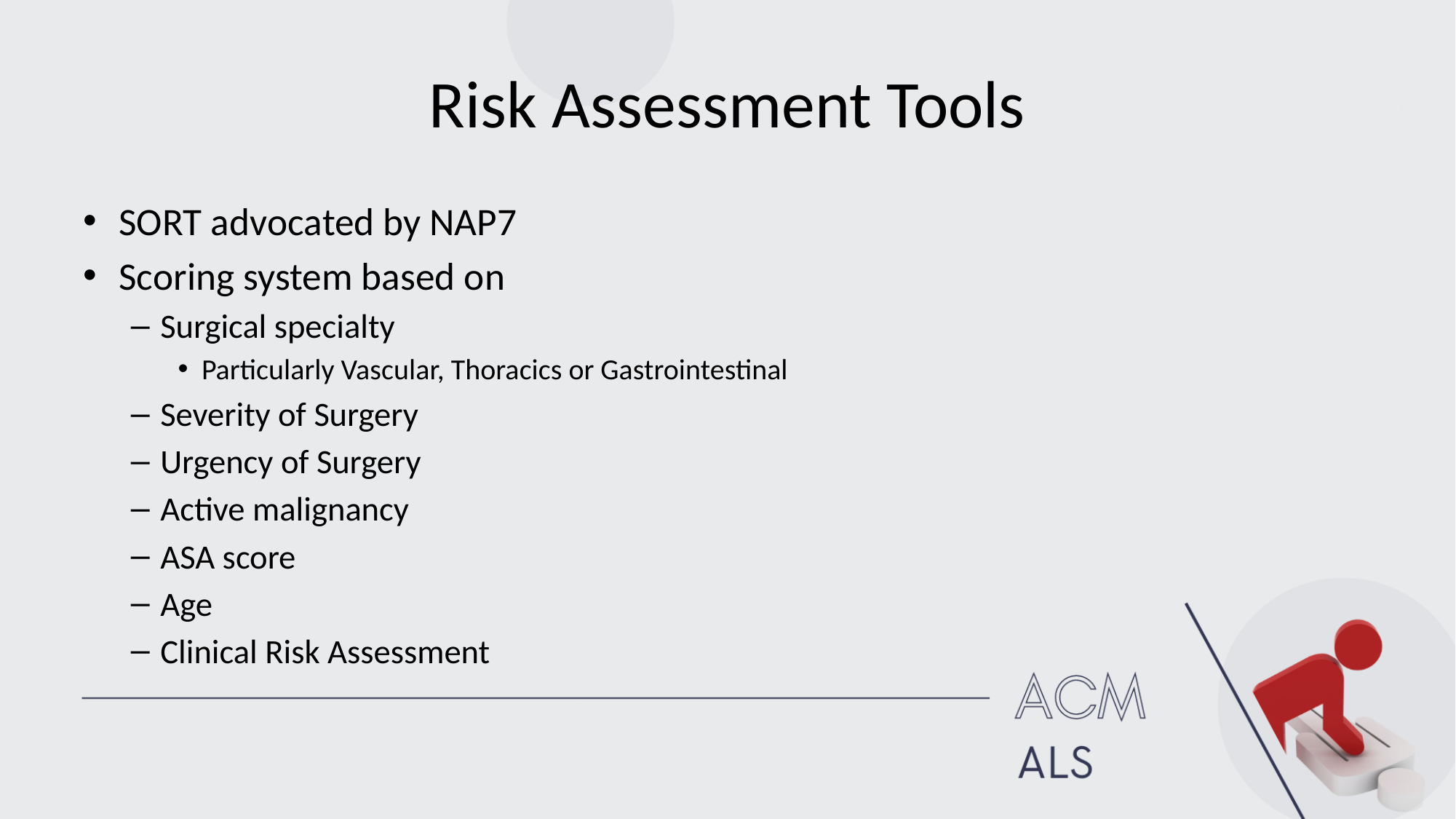

# Risk Assessment Tools
SORT advocated by NAP7
Scoring system based on
Surgical specialty
Particularly Vascular, Thoracics or Gastrointestinal
Severity of Surgery
Urgency of Surgery
Active malignancy
ASA score
Age
Clinical Risk Assessment